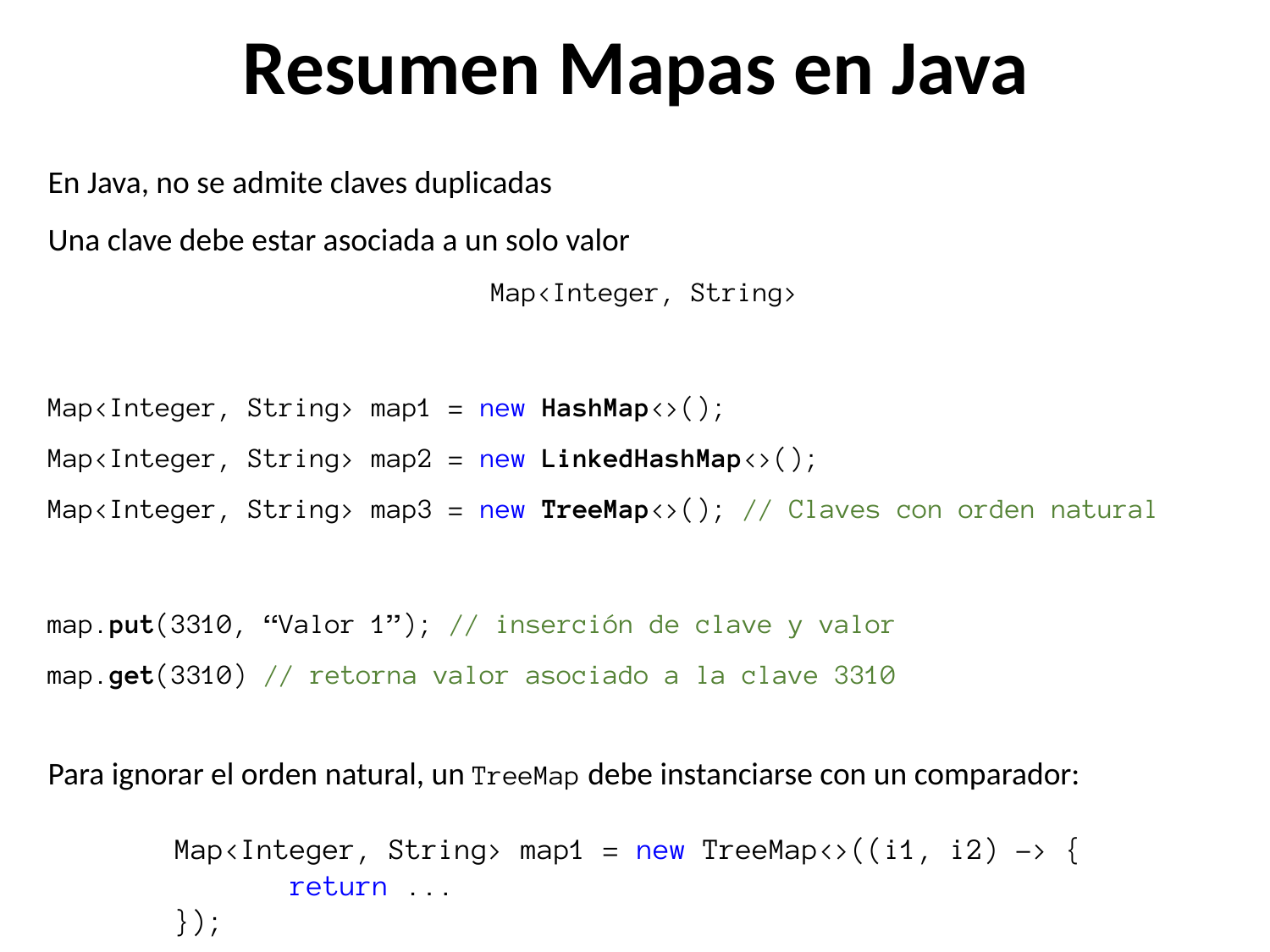

# Resumen Mapas en Java
En Java, no se admite claves duplicadas
Una clave debe estar asociada a un solo valor
Map<Integer, String>
Map<Integer, String> map1 = new HashMap<>();
Map<Integer, String> map2 = new LinkedHashMap<>();
Map<Integer, String> map3 = new TreeMap<>(); // Claves con orden natural
map.put(3310, “Valor 1”); // inserción de clave y valor
map.get(3310) // retorna valor asociado a la clave 3310
Para ignorar el orden natural, un TreeMap debe instanciarse con un comparador:

Map<Integer, String> map1 = new TreeMap<>((i1, i2) -> {
       return ...
});